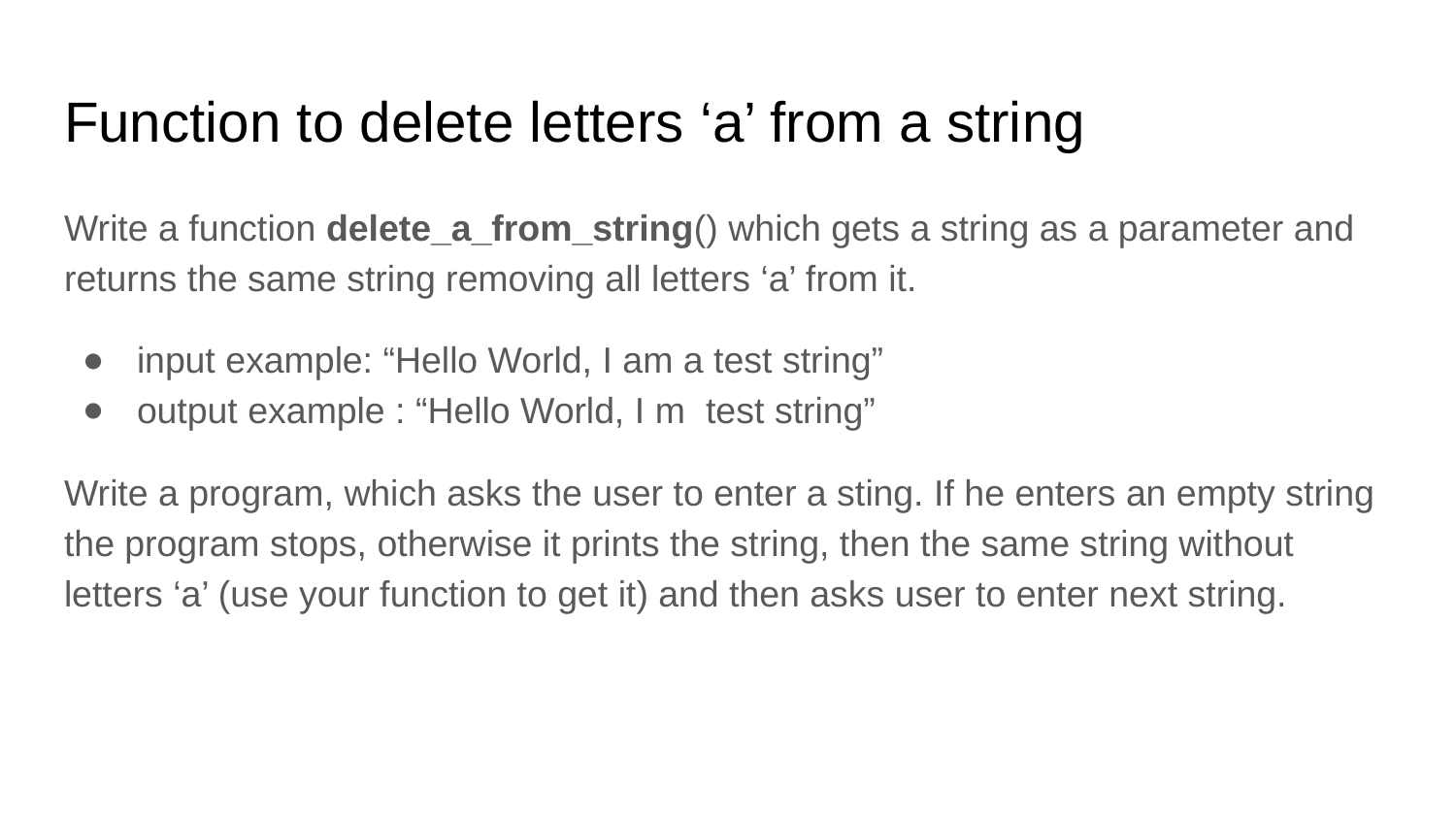

# Function to delete letters ‘a’ from a string
Write a function delete_a_from_string() which gets a string as a parameter and returns the same string removing all letters ‘a’ from it.
input example: “Hello World, I am a test string”
output example : “Hello World, I m  test string”
Write a program, which asks the user to enter a sting. If he enters an empty string the program stops, otherwise it prints the string, then the same string without letters ‘a’ (use your function to get it) and then asks user to enter next string.